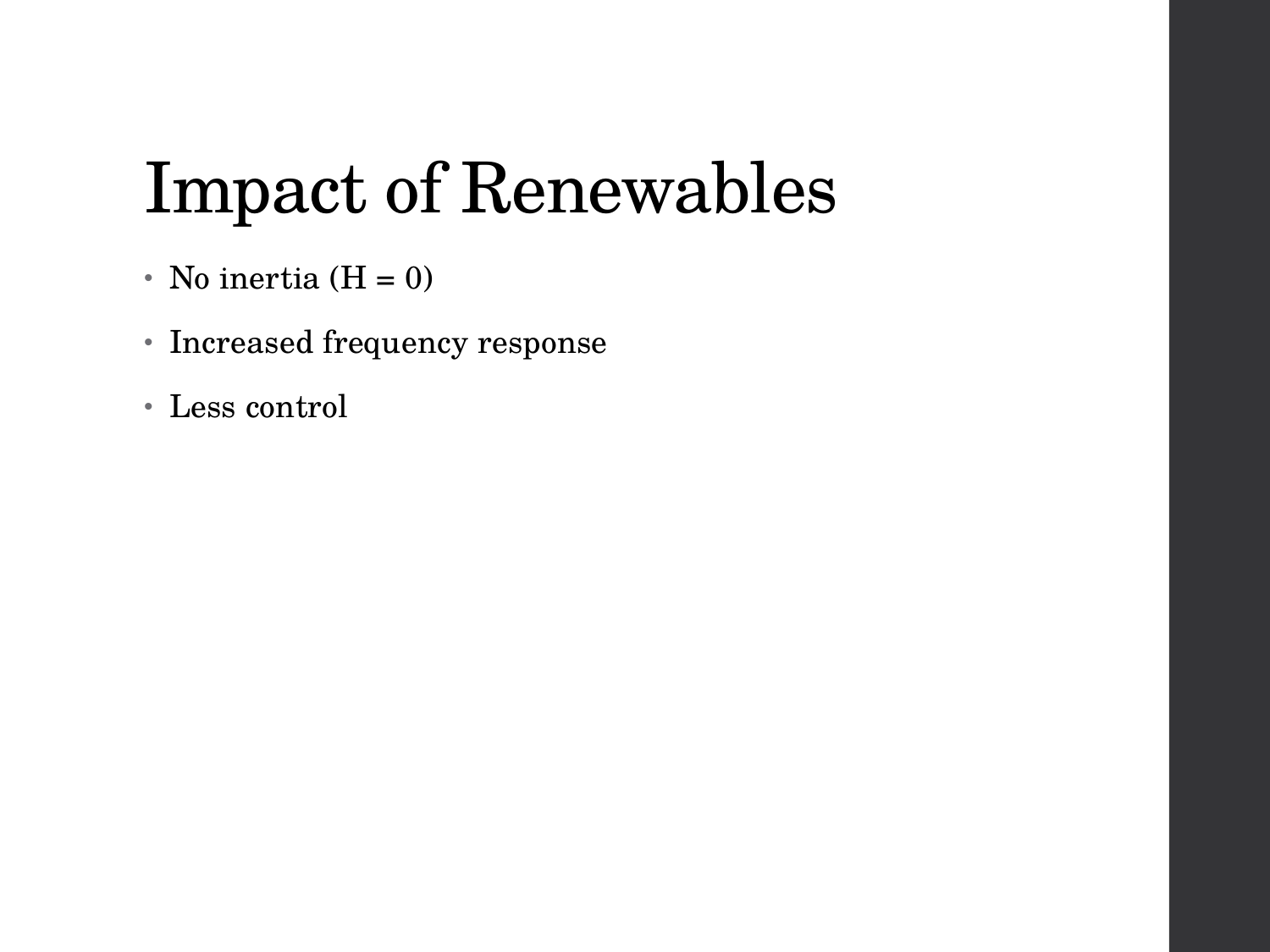

# Impact of Renewables
No inertia (H = 0)
Increased frequency response
Less control